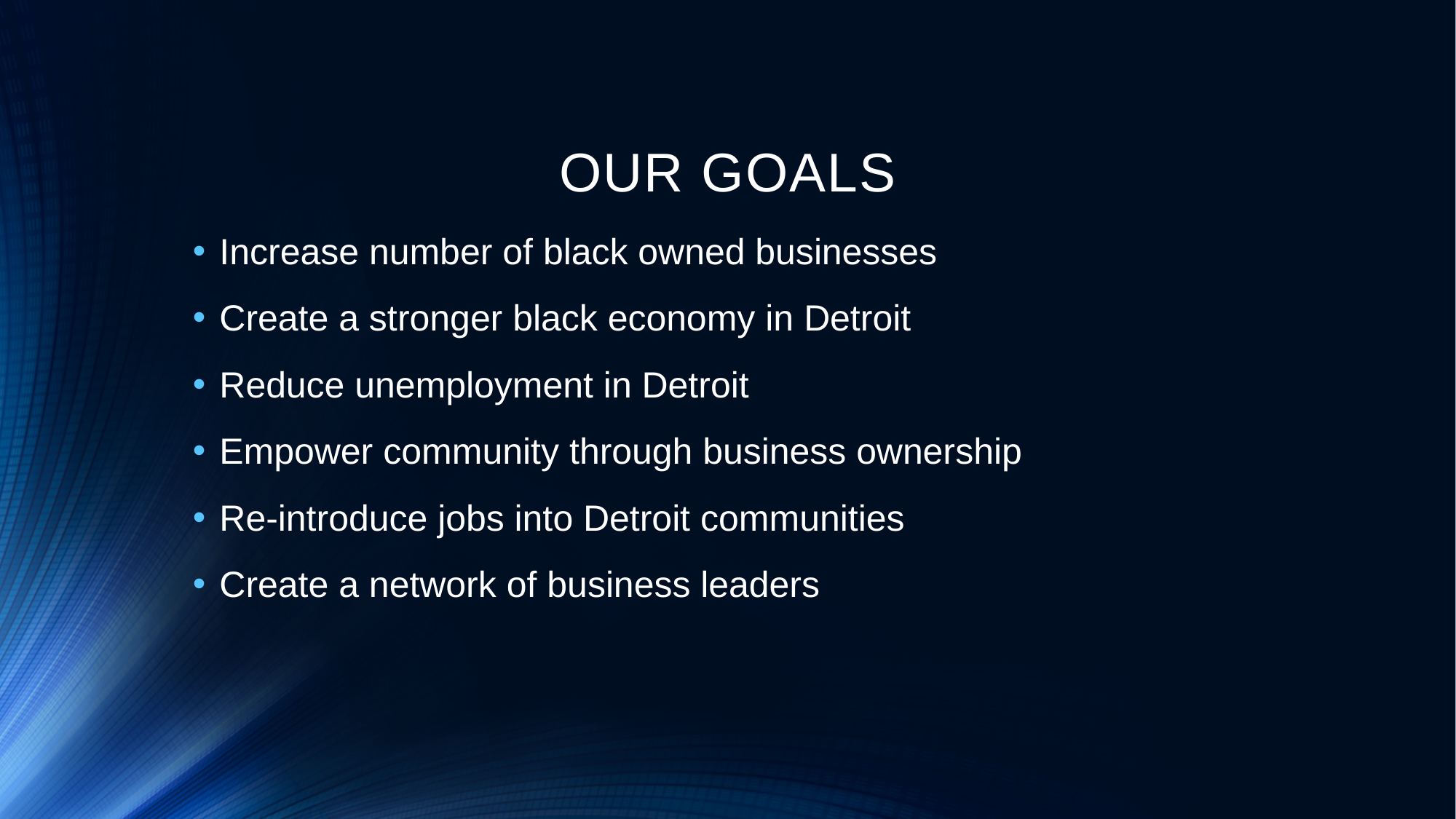

# OUR GOALS
Increase number of black owned businesses
Create a stronger black economy in Detroit
Reduce unemployment in Detroit
Empower community through business ownership
Re-introduce jobs into Detroit communities
Create a network of business leaders